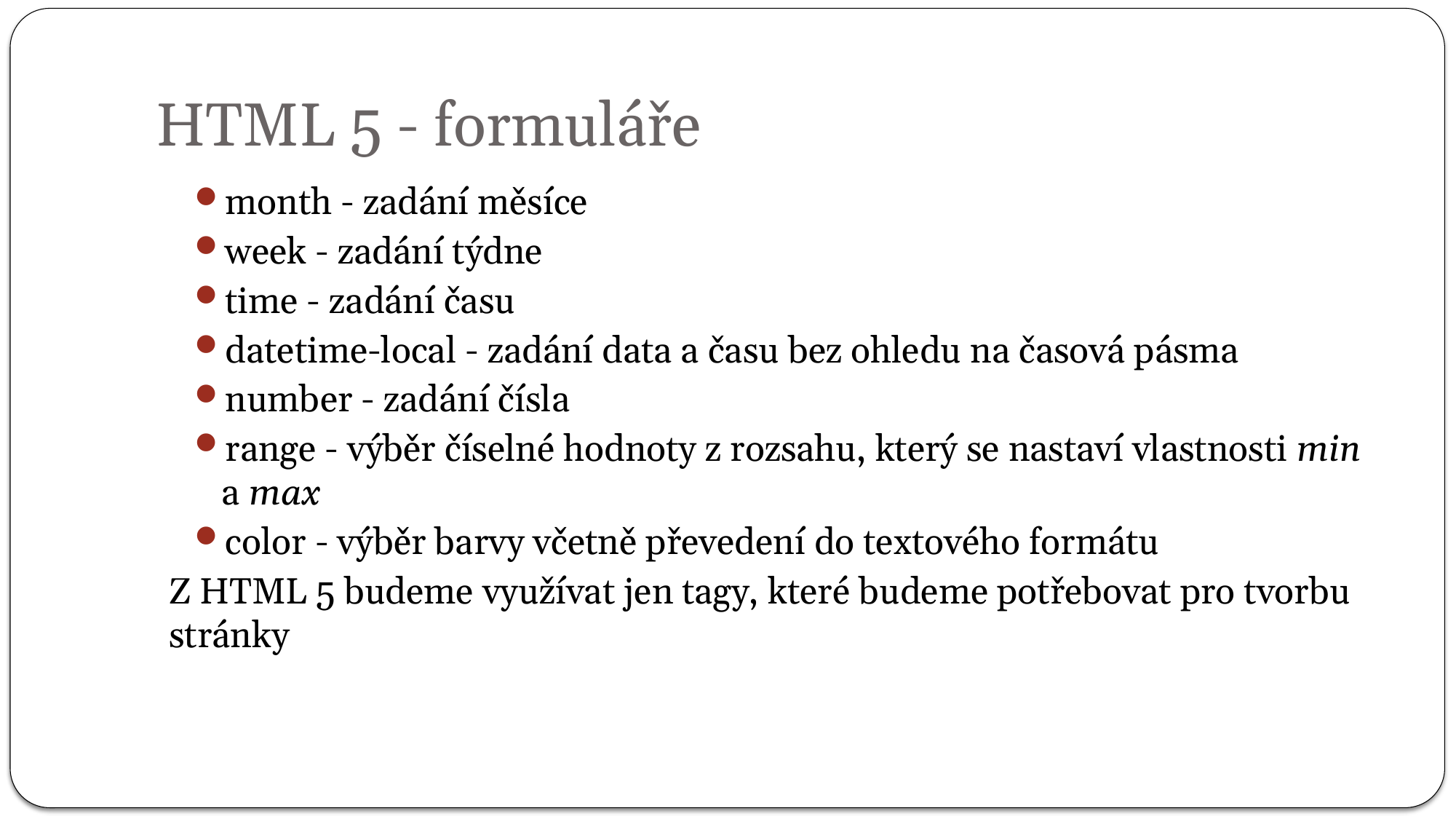

# HTML 5 - formuláře
month - zadání měsíce
week - zadání týdne
time - zadání času
datetime-local - zadání data a času bez ohledu na časová pásma
number - zadání čísla
range - výběr číselné hodnoty z rozsahu, který se nastaví vlastnosti min a max
color - výběr barvy včetně převedení do textového formátu
Z HTML 5 budeme využívat jen tagy, které budeme potřebovat pro tvorbu stránky